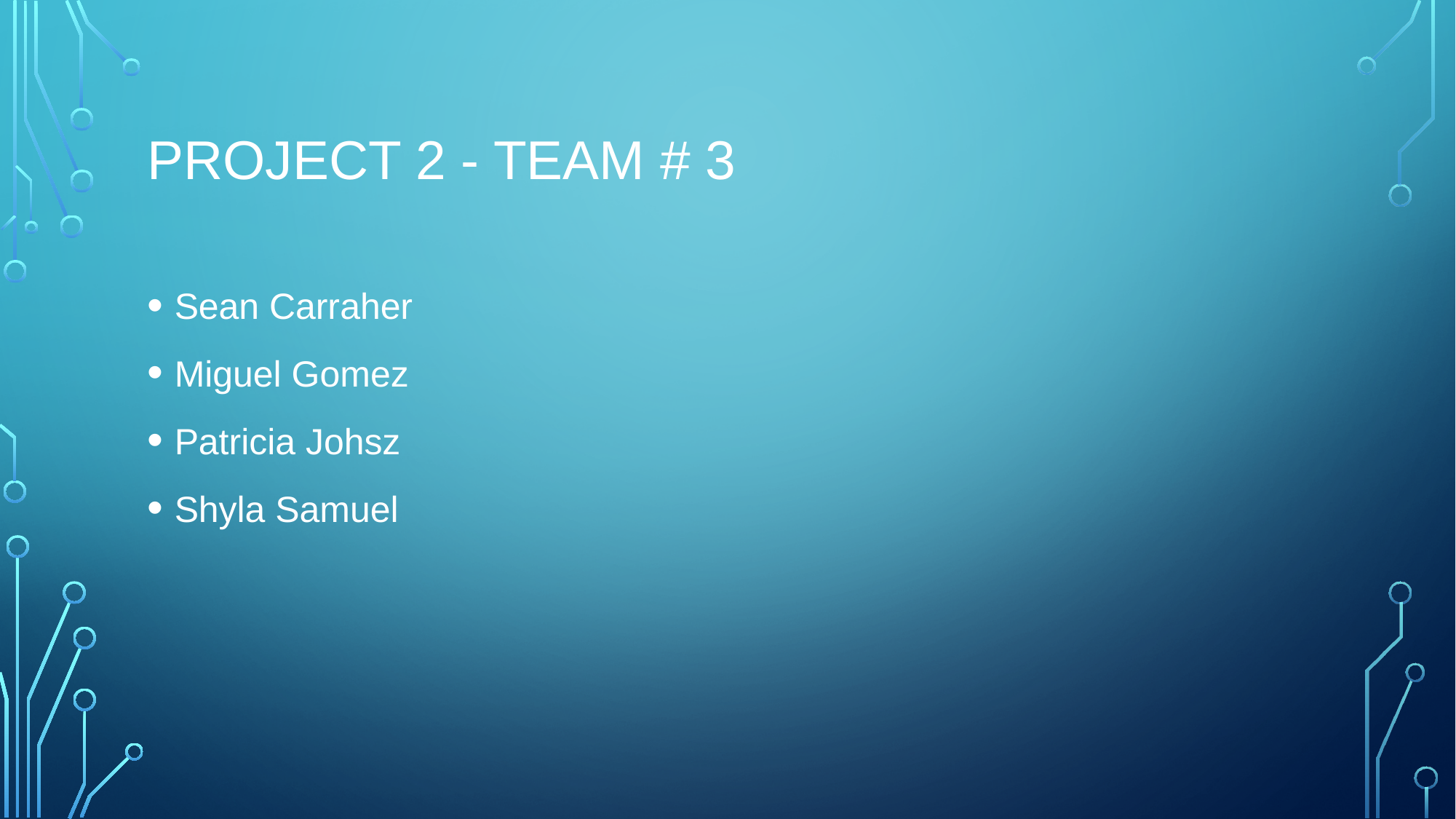

# Project 2 - Team # 3
Sean Carraher
Miguel Gomez
Patricia Johsz
Shyla Samuel